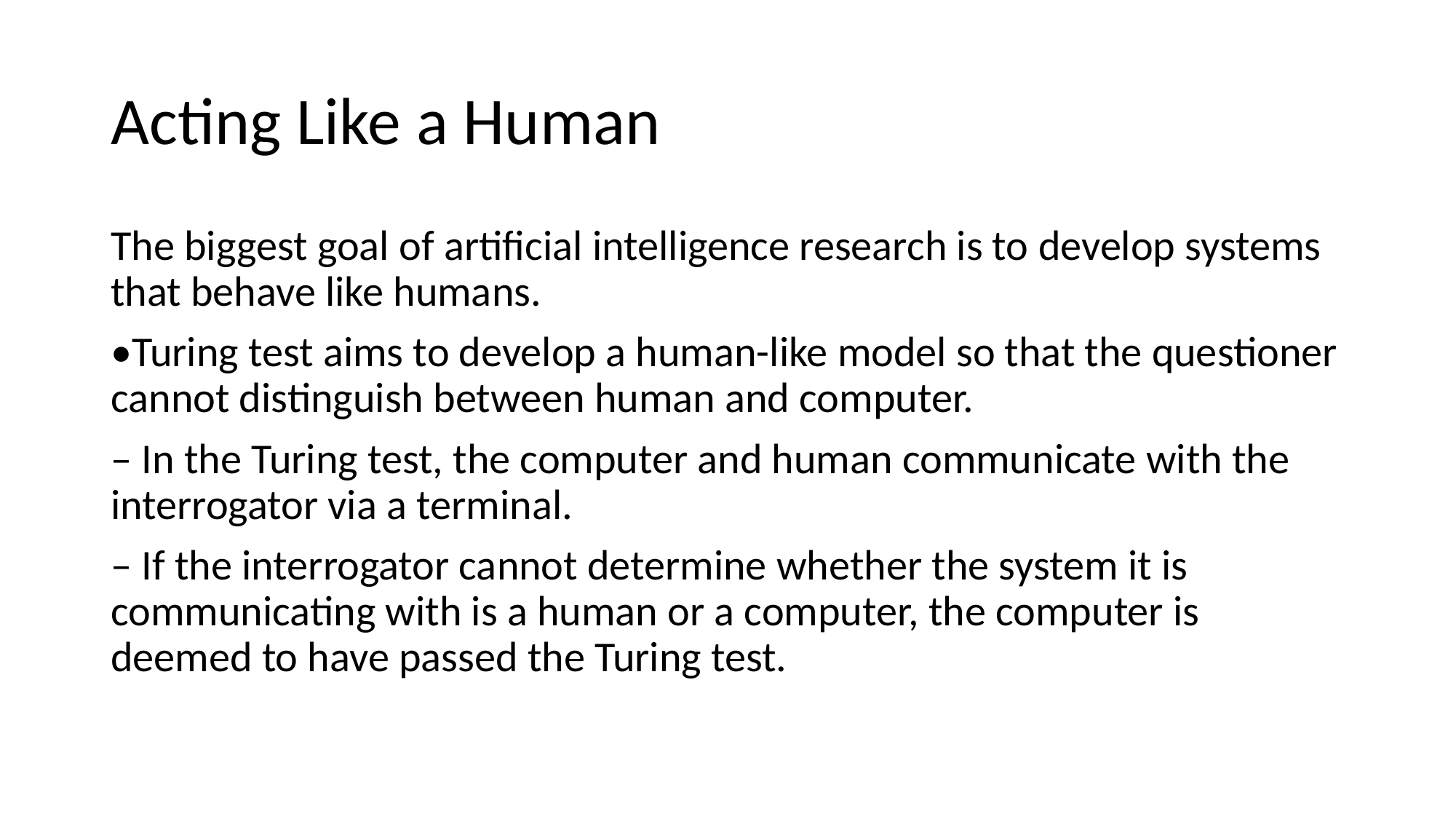

# Acting Like a Human
The biggest goal of artificial intelligence research is to develop systems that behave like humans.
•Turing test aims to develop a human-like model so that the questioner cannot distinguish between human and computer.
– In the Turing test, the computer and human communicate with the interrogator via a terminal.
– If the interrogator cannot determine whether the system it is communicating with is a human or a computer, the computer is deemed to have passed the Turing test.